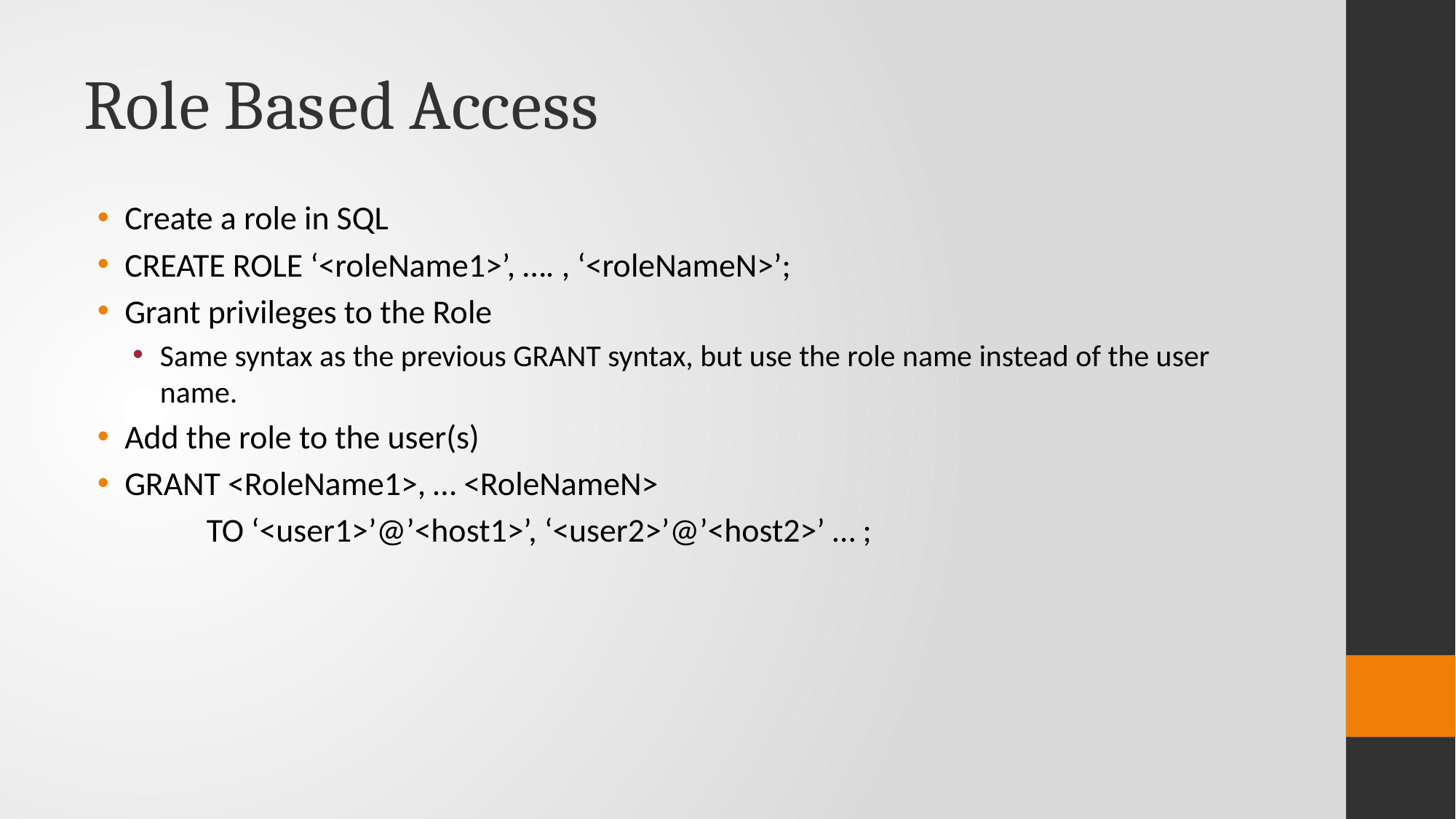

# Role Based Access
Create a role in SQL
CREATE ROLE ‘<roleName1>’, …. , ‘<roleNameN>’;
Grant privileges to the Role
Same syntax as the previous GRANT syntax, but use the role name instead of the user name.
Add the role to the user(s)
GRANT <RoleName1>, … <RoleNameN>
	TO ‘<user1>’@’<host1>’, ‘<user2>’@’<host2>’ … ;